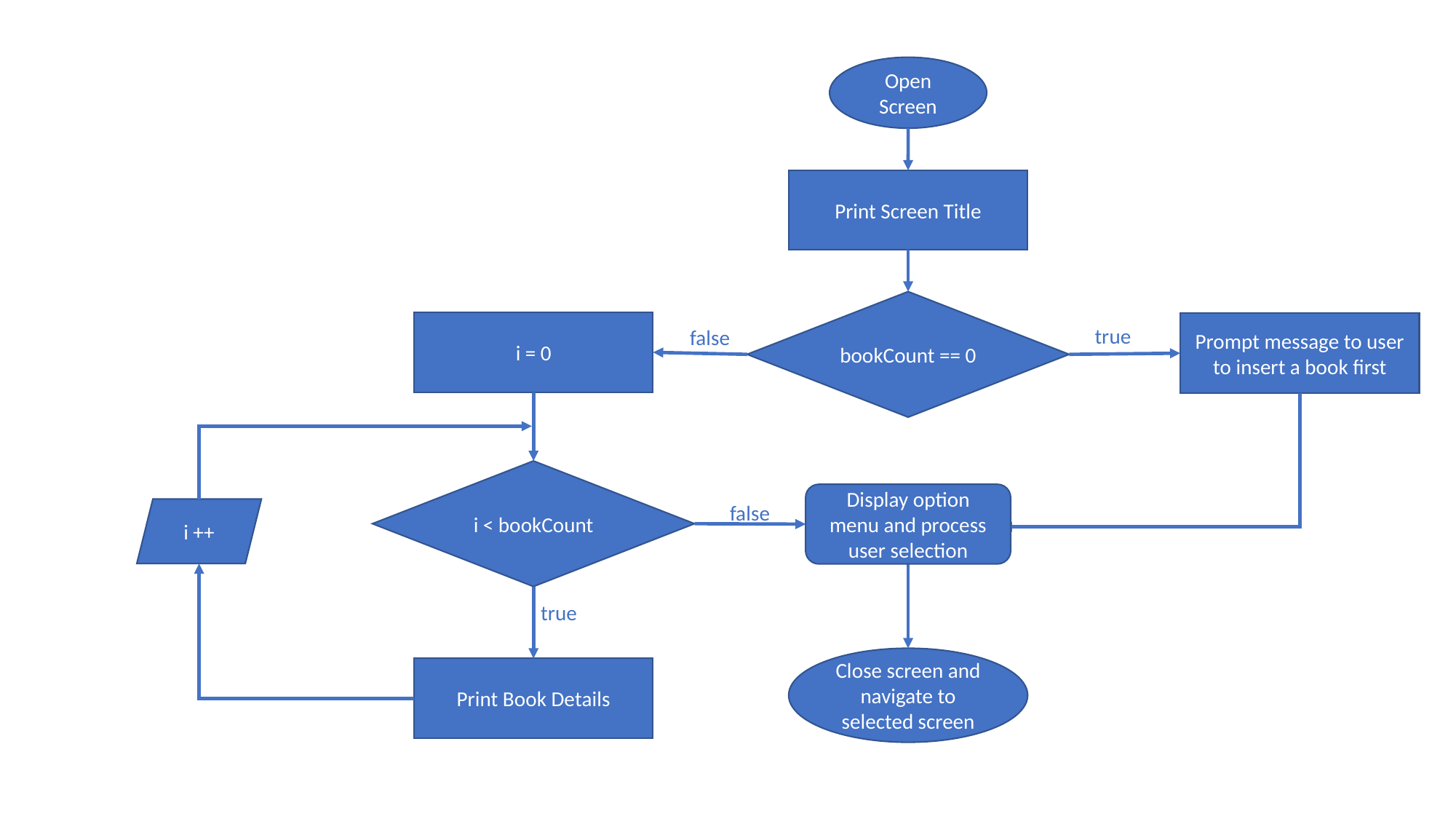

Open Screen
Print Screen Title
bookCount == 0
i = 0
Prompt message to user
to insert a book first
true
false
i < bookCount
Display option menu and process user selection
false
i ++
true
Close screen and navigate to selected screen
Print Book Details